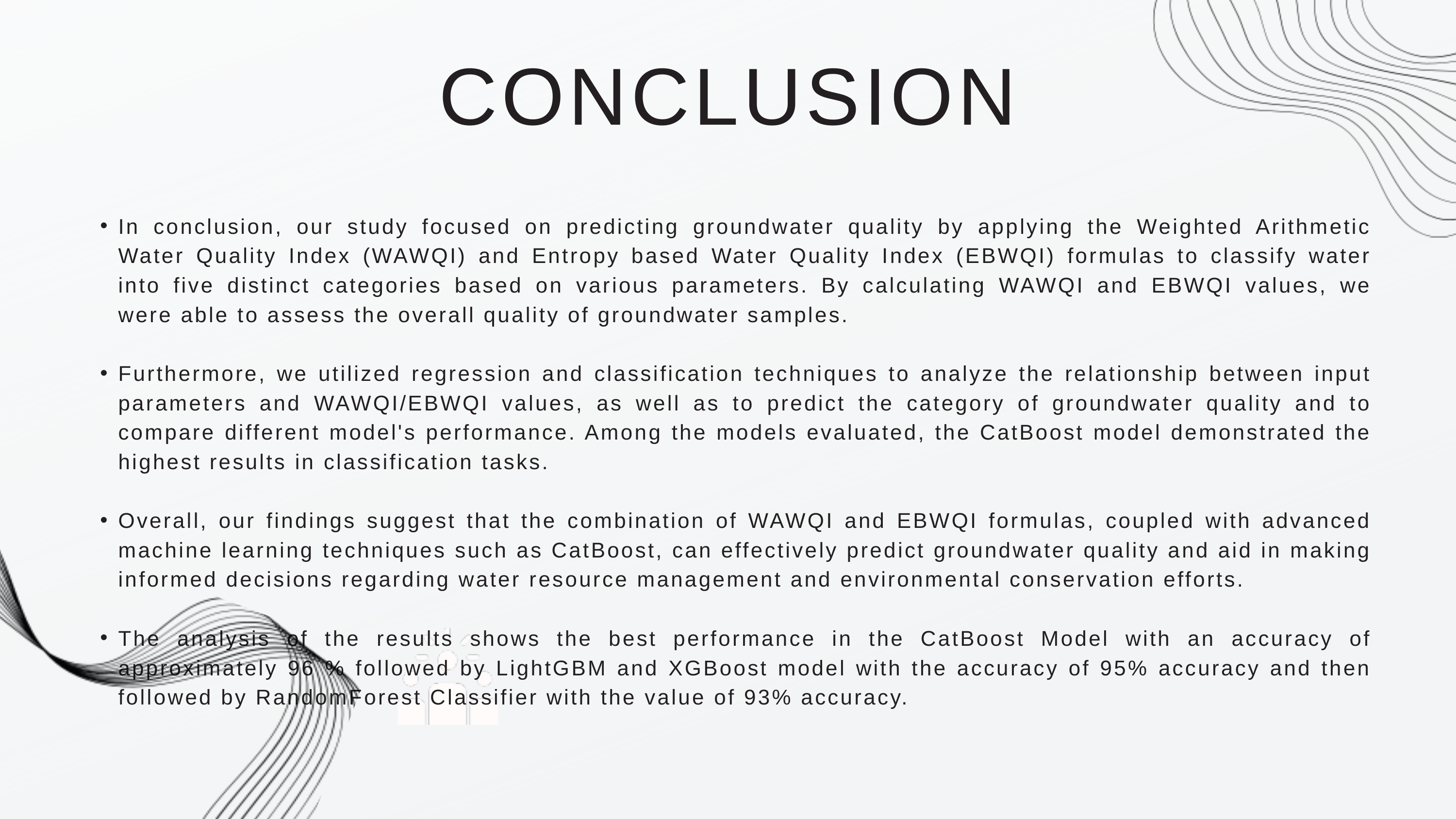

CONCLUSION
In conclusion, our study focused on predicting groundwater quality by applying the Weighted Arithmetic Water Quality Index (WAWQI) and Entropy based Water Quality Index (EBWQI) formulas to classify water into five distinct categories based on various parameters. By calculating WAWQI and EBWQI values, we were able to assess the overall quality of groundwater samples.

Furthermore, we utilized regression and classification techniques to analyze the relationship between input parameters and WAWQI/EBWQI values, as well as to predict the category of groundwater quality and to compare different model's performance. Among the models evaluated, the CatBoost model demonstrated the highest results in classification tasks.

Overall, our findings suggest that the combination of WAWQI and EBWQI formulas, coupled with advanced machine learning techniques such as CatBoost, can effectively predict groundwater quality and aid in making informed decisions regarding water resource management and environmental conservation efforts.

The analysis of the results shows the best performance in the CatBoost Model with an accuracy of approximately 96 % followed by LightGBM and XGBoost model with the accuracy of 95% accuracy and then followed by RandomForest Classifier with the value of 93% accuracy.